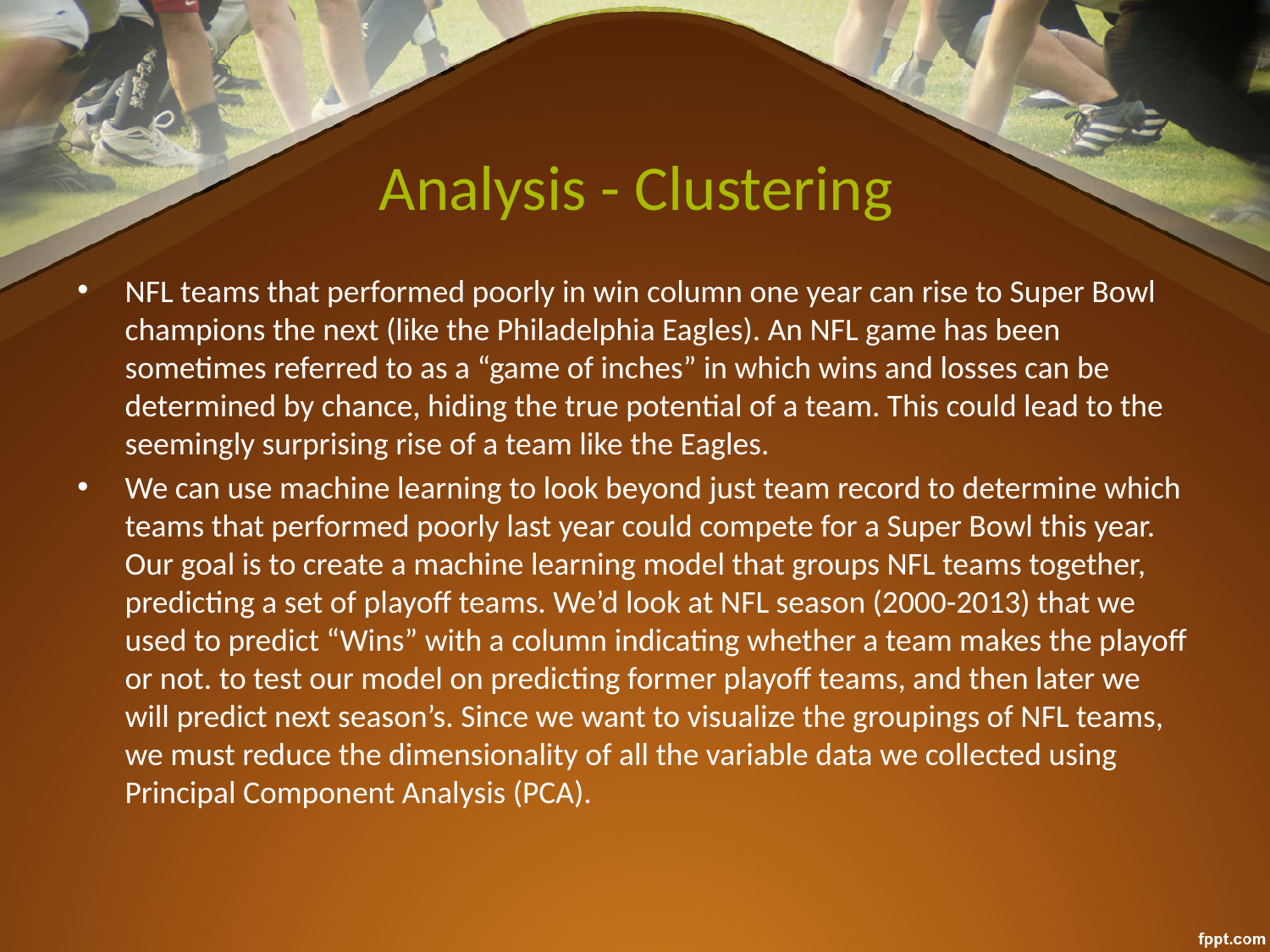

# Analysis - Clustering
NFL teams that performed poorly in win column one year can rise to Super Bowl champions the next (like the Philadelphia Eagles). An NFL game has been sometimes referred to as a “game of inches” in which wins and losses can be determined by chance, hiding the true potential of a team. This could lead to the seemingly surprising rise of a team like the Eagles.
We can use machine learning to look beyond just team record to determine which teams that performed poorly last year could compete for a Super Bowl this year. Our goal is to create a machine learning model that groups NFL teams together, predicting a set of playoff teams. We’d look at NFL season (2000-2013) that we used to predict “Wins” with a column indicating whether a team makes the playoff or not. to test our model on predicting former playoff teams, and then later we will predict next season’s. Since we want to visualize the groupings of NFL teams, we must reduce the dimensionality of all the variable data we collected using Principal Component Analysis (PCA).